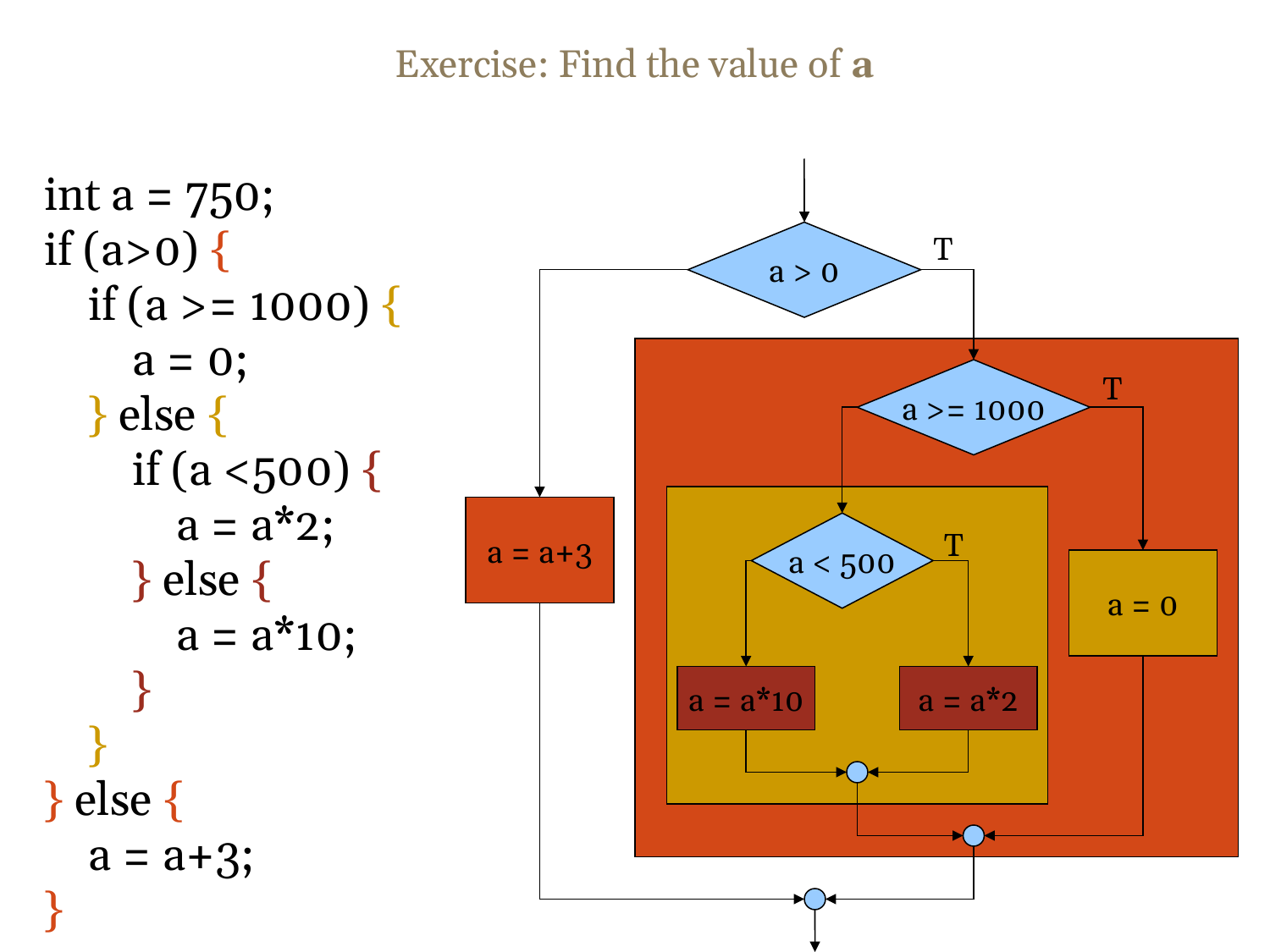

# Exercise: Find the value of a
int a = 750;
if (a>0) {
    if (a >= 1000) {
        a = 0;
    } else {
        if (a <500) {
            a = a*2;
        } else {
            a = a*10;
        }
    }
} else {
    a = a+3;
}

a > 0
T

a >= 1000
T

a = a+3
a < 500
T
a = 0
a = a*10
a = a*2